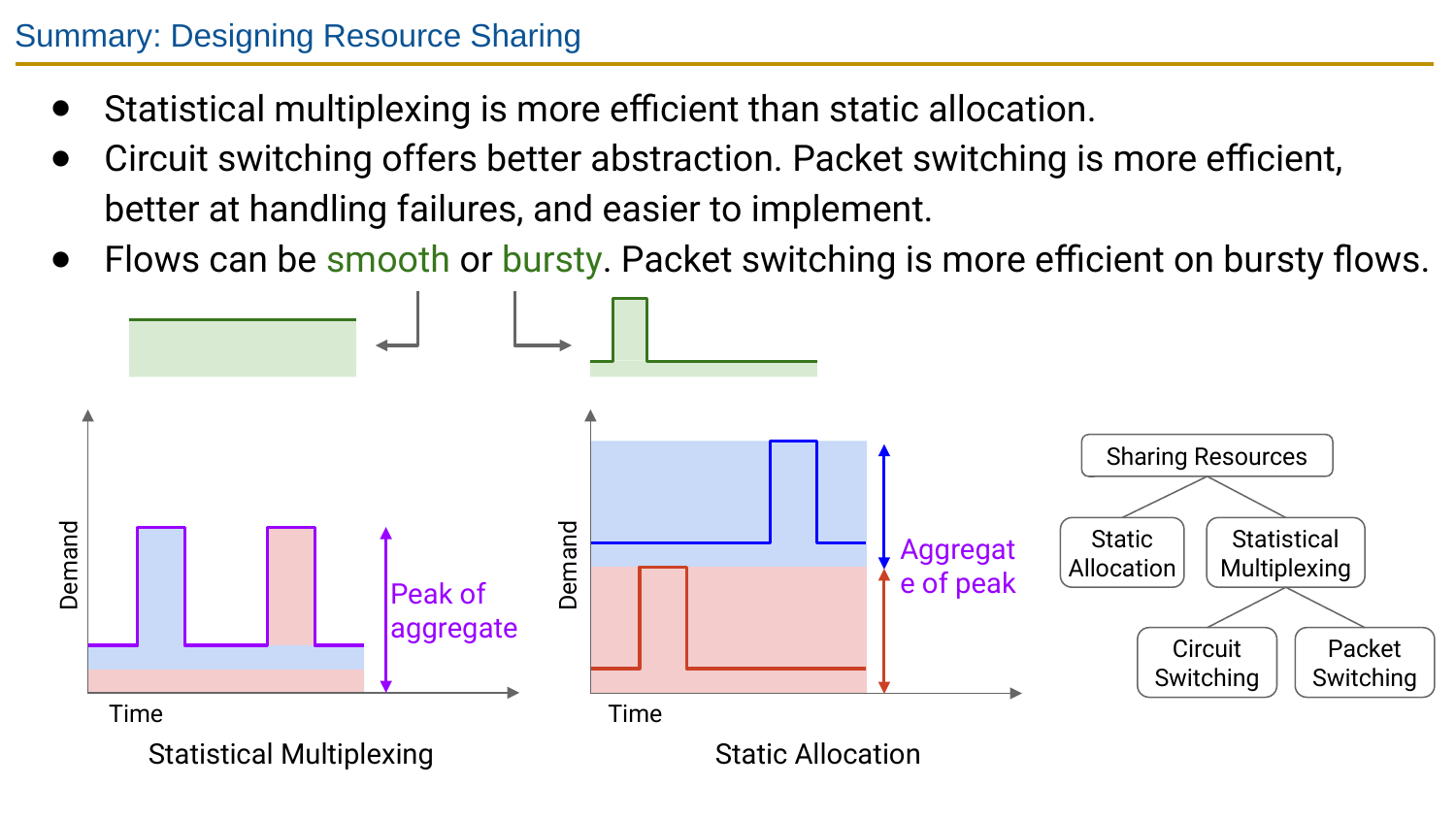

# Summary: Designing Resource Sharing
Statistical multiplexing is more efficient than static allocation.
Circuit switching offers better abstraction. Packet switching is more efficient, better at handling failures, and easier to implement.
Flows can be smooth or bursty. Packet switching is more efficient on bursty flows.

Sharing Resources

Static Allocation
Statistical Multiplexing

Aggregate of peak

Demand
Demand

Peak of aggregate
Circuit Switching
Packet Switching

Time
Time
Statistical Multiplexing
Static Allocation